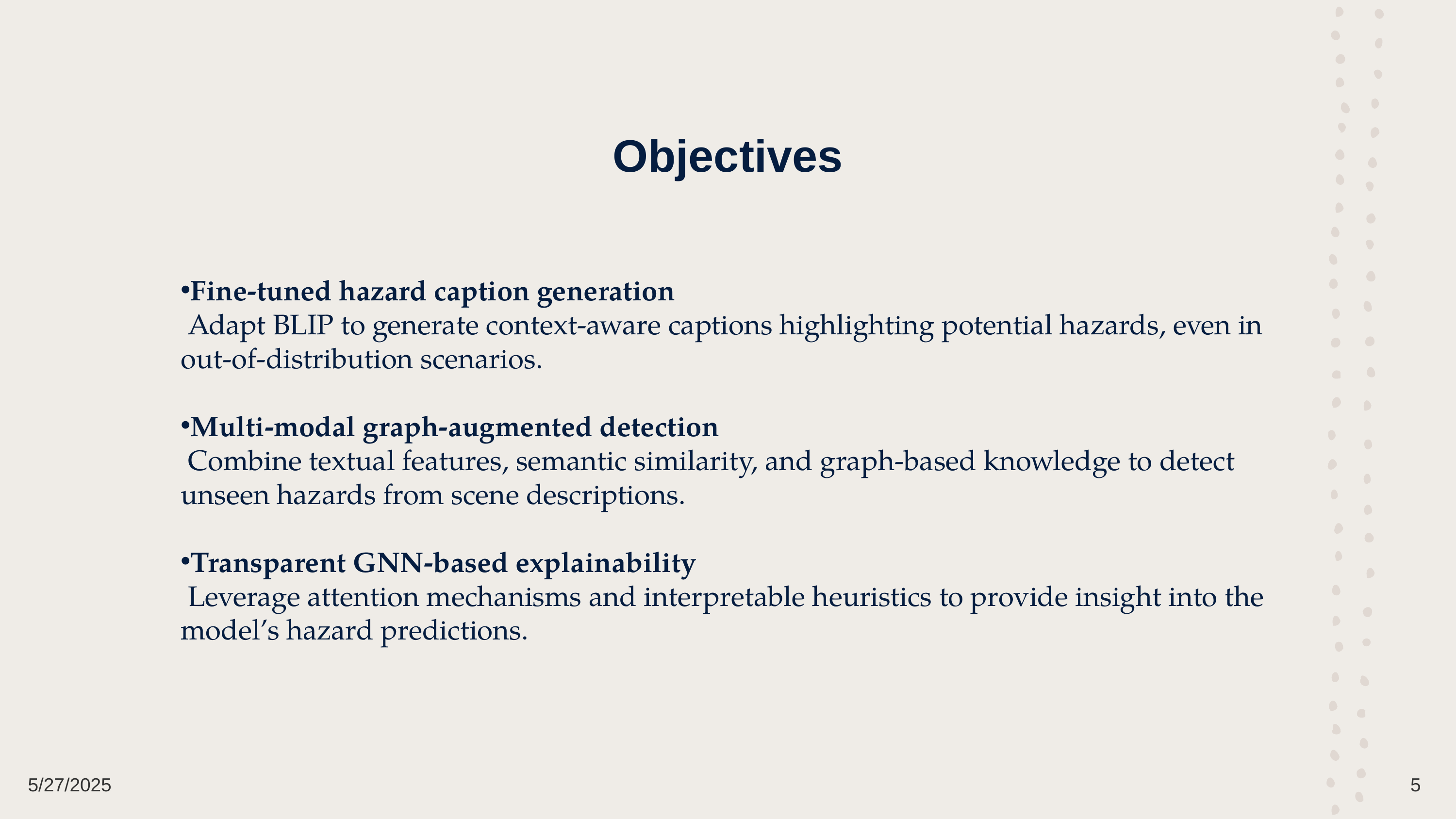

Objectives
Fine‑tuned hazard caption generation
 Adapt BLIP to generate context-aware captions highlighting potential hazards, even in out-of-distribution scenarios.

Multi‑modal graph‑augmented detection
 Combine textual features, semantic similarity, and graph-based knowledge to detect unseen hazards from scene descriptions.

Transparent GNN‑based explainability
 Leverage attention mechanisms and interpretable heuristics to provide insight into the model’s hazard predictions.

5/27/2025
5